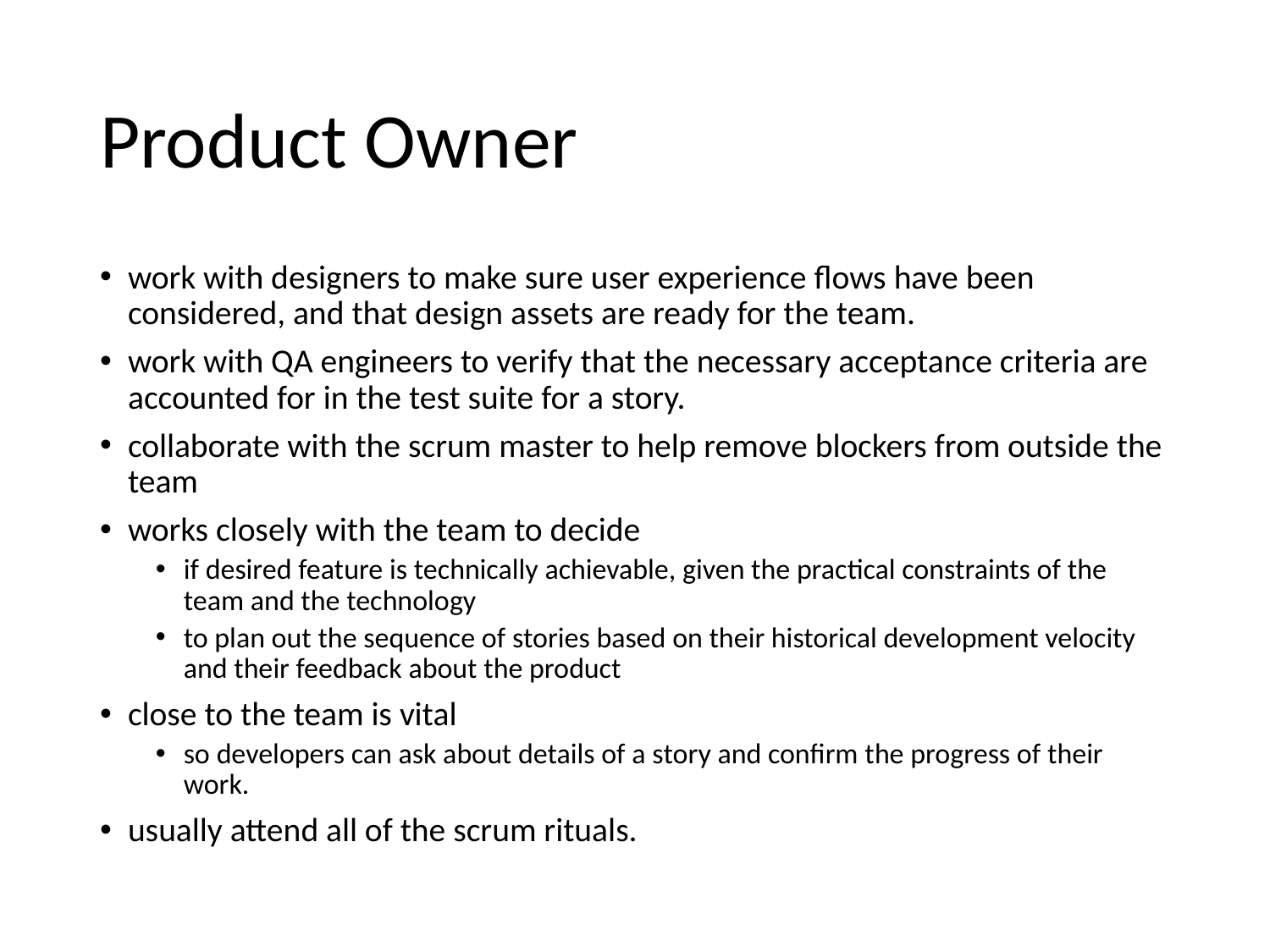

# Product Owner
work with designers to make sure user experience flows have been considered, and that design assets are ready for the team.
work with QA engineers to verify that the necessary acceptance criteria are accounted for in the test suite for a story.
collaborate with the scrum master to help remove blockers from outside the team
works closely with the team to decide
if desired feature is technically achievable, given the practical constraints of the team and the technology
to plan out the sequence of stories based on their historical development velocity and their feedback about the product
close to the team is vital
so developers can ask about details of a story and confirm the progress of their work.
usually attend all of the scrum rituals.